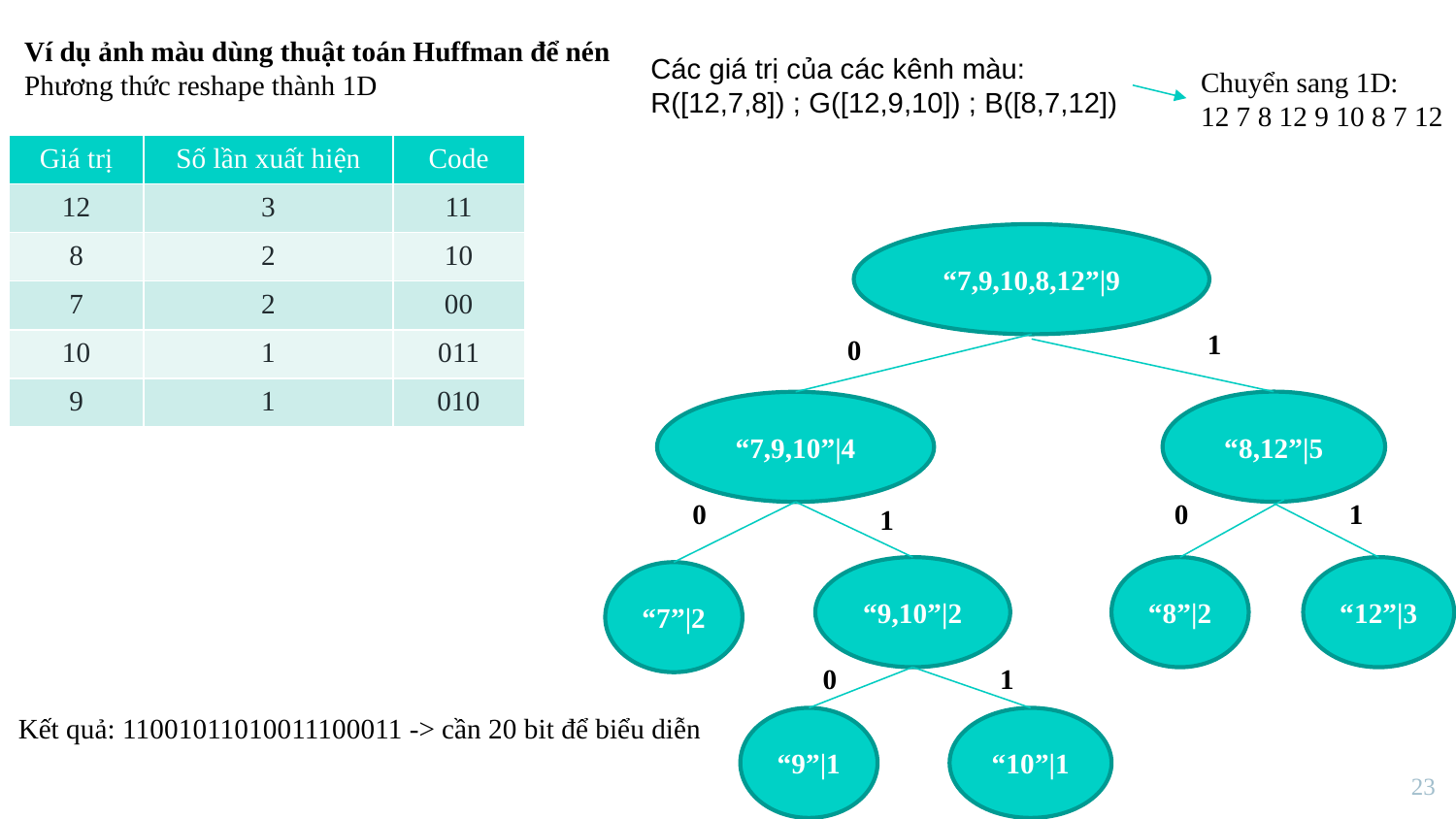

Ví dụ ảnh màu dùng thuật toán Huffman để nén
Phương thức reshape thành 1D
Các giá trị của các kênh màu:
R([12,7,8]) ; G([12,9,10]) ; B([8,7,12])
Chuyển sang 1D:
12 7 8 12 9 10 8 7 12
| Giá trị | Số lần xuất hiện | Code |
| --- | --- | --- |
| 12 | 3 | 11 |
| 8 | 2 | 10 |
| 7 | 2 | 00 |
| 10 | 1 | 011 |
| 9 | 1 | 010 |
“7,9,10,8,12”|9
1
0
“8,12”|5
“7,9,10”|4
0
0
1
1
“9,10”|2
“8”|2
“12”|3
“7”|2
0
1
Kết quả: 11001011010011100011 -> cần 20 bit để biểu diễn
“9”|1
“10”|1
23